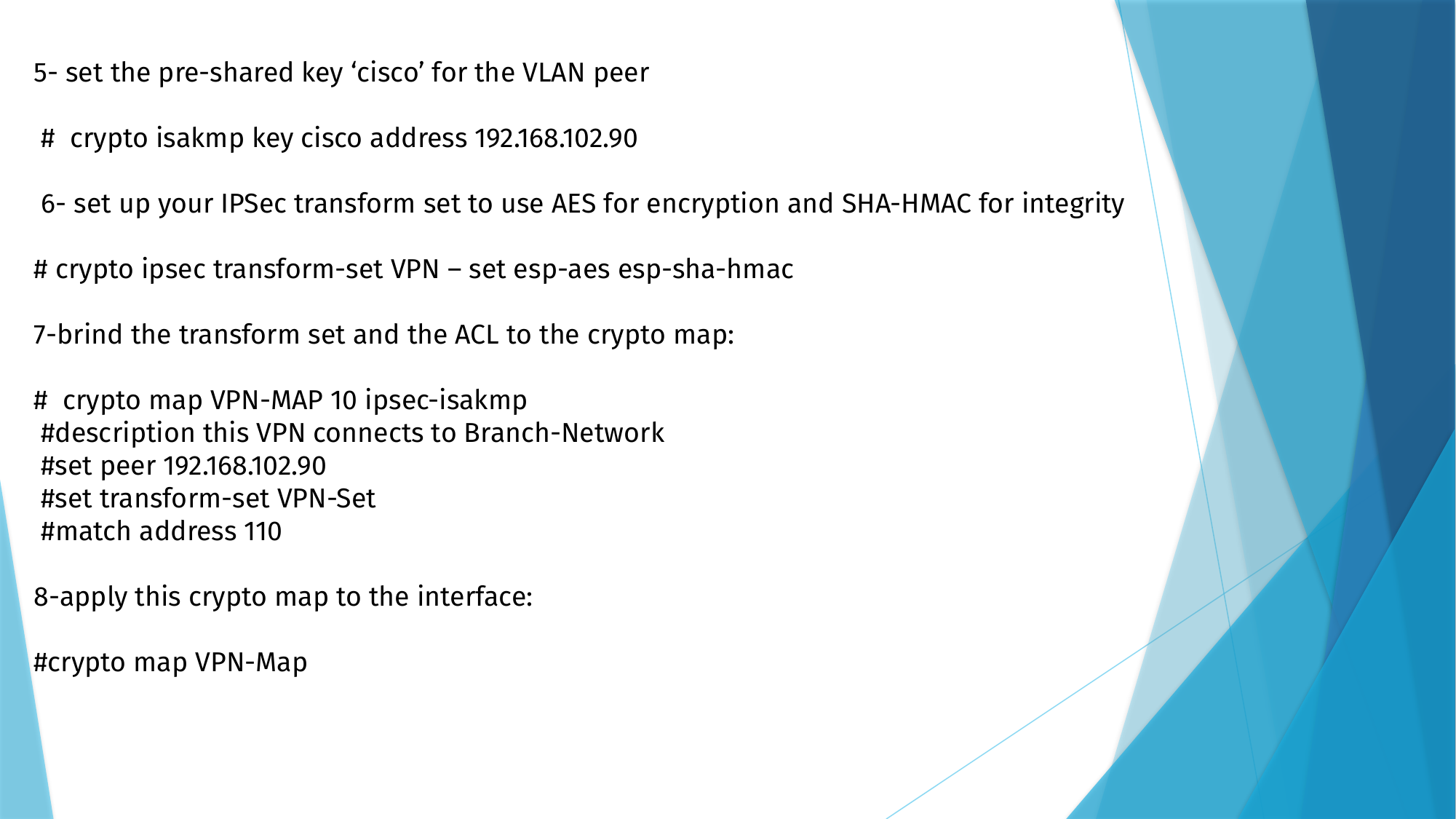

5- set the pre-shared key ‘cisco’ for the VLAN peer

 #  crypto isakmp key cisco address 192.168.102.90

 6- set up your IPSec transform set to use AES for encryption and SHA-HMAC for integrity

# crypto ipsec transform-set VPN – set esp-aes esp-sha-hmac

7-brind the transform set and the ACL to the crypto map:

#  crypto map VPN-MAP 10 ipsec-isakmp
 #description this VPN connects to Branch-Network
 #set peer 192.168.102.90
 #set transform-set VPN-Set
 #match address 110

8-apply this crypto map to the interface:

#crypto map VPN-Map